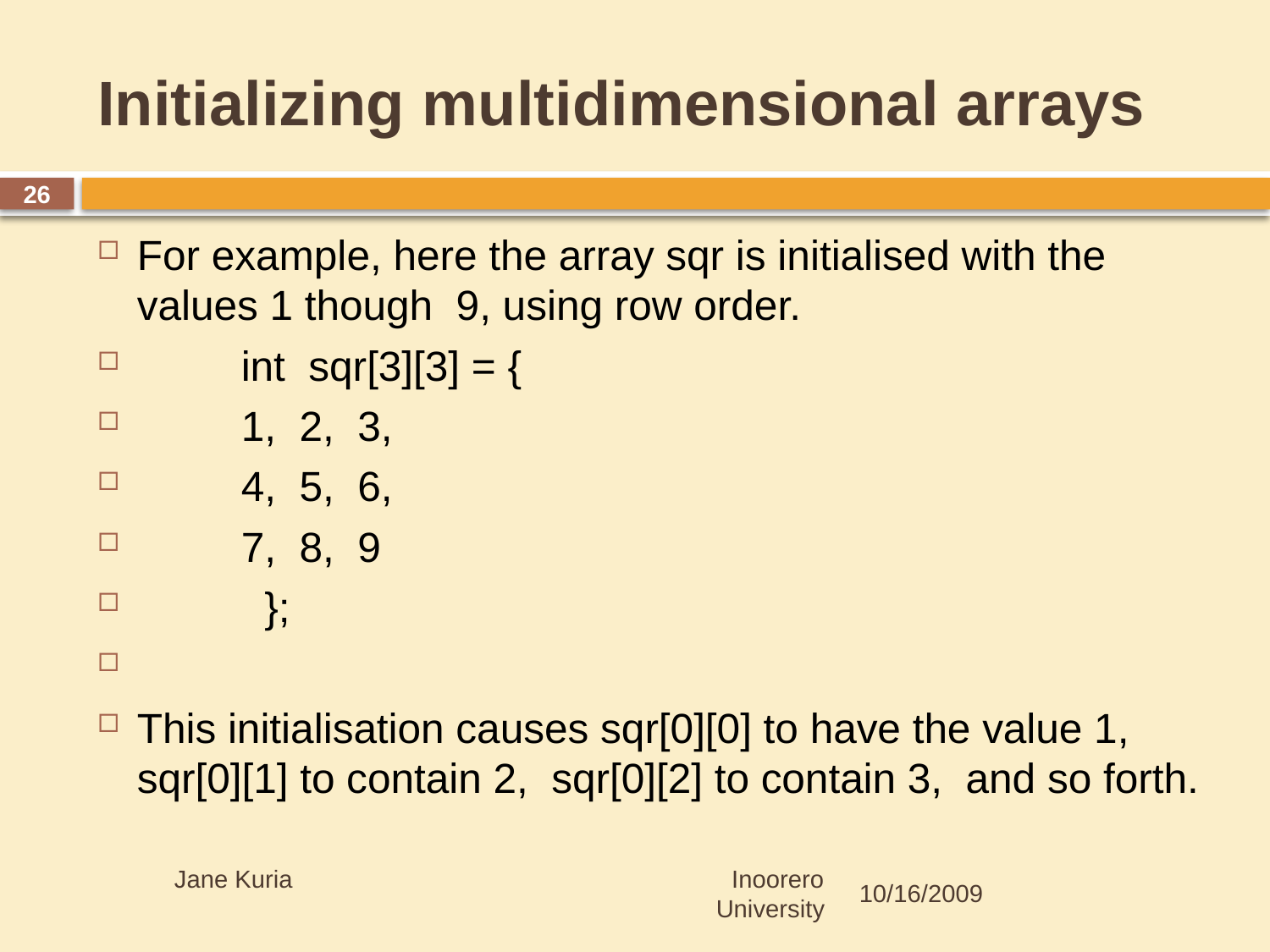

# Initializing multidimensional arrays
26
For example, here the array sqr is initialised with the values 1 though  9, using row order.
	int  sqr[3][3] = {
					1,  2,  3,
					4,  5,  6,
					7,  8,  9
				  };

This initialisation causes sqr[0][0] to have the value 1,  sqr[0][1] to contain 2,  sqr[0][2] to contain 3,  and so forth.

Jane Kuria                                                               Inoorero University
10/16/2009